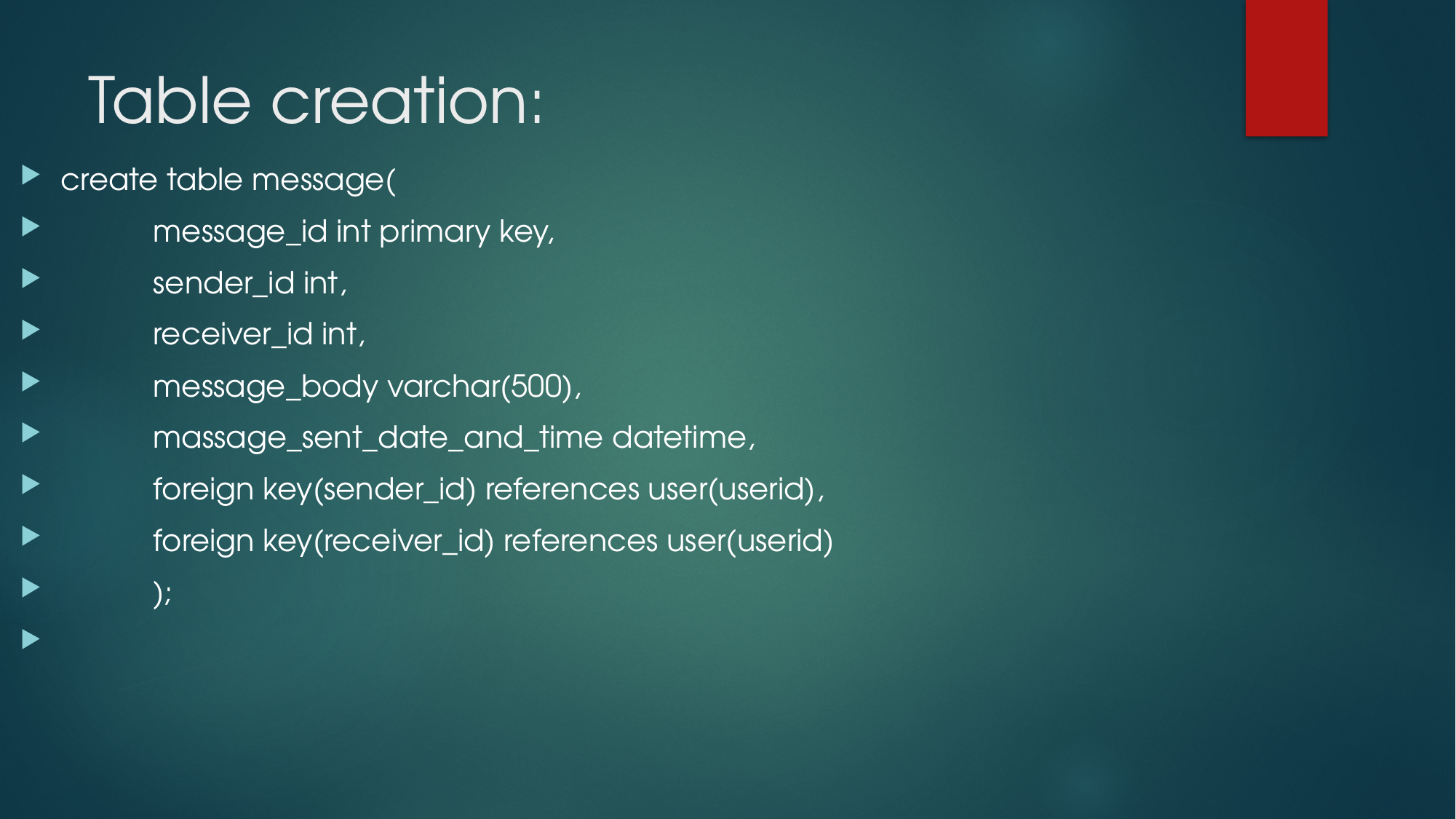

# Table creation:
create table message(
           message_id int primary key,
           sender_id int,
           receiver_id int,
           message_body varchar(500),
           massage_sent_date_and_time datetime,
           foreign key(sender_id) references user(userid),
           foreign key(receiver_id) references user(userid)
           );